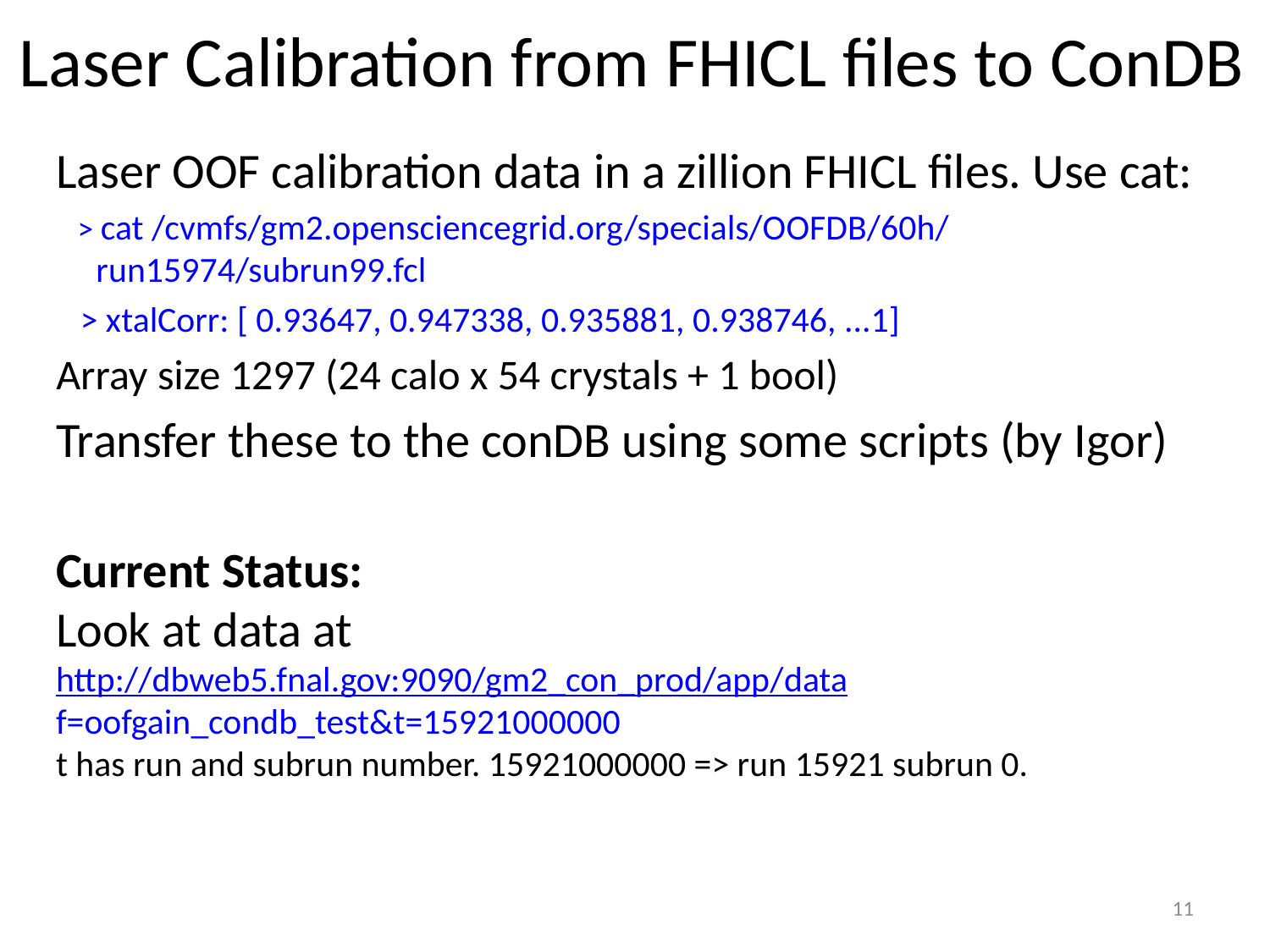

# Laser Calibration from FHICL files to ConDB
Laser OOF calibration data in a zillion FHICL files. Use cat:
   > cat /cvmfs/gm2.opensciencegrid.org/specials/OOFDB/60h/
     run15974/subrun99.fcl
   > xtalCorr: [ 0.93647, 0.947338, 0.935881, 0.938746, ...1]
Array size 1297 (24 calo x 54 crystals + 1 bool)
Transfer these to the conDB using some scripts (by Igor)

Current Status:
Look at data at
http://dbweb5.fnal.gov:9090/gm2_con_prod/app/data
f=oofgain_condb_test&t=15921000000
t has run and subrun number. 15921000000 => run 15921 subrun 0.

11